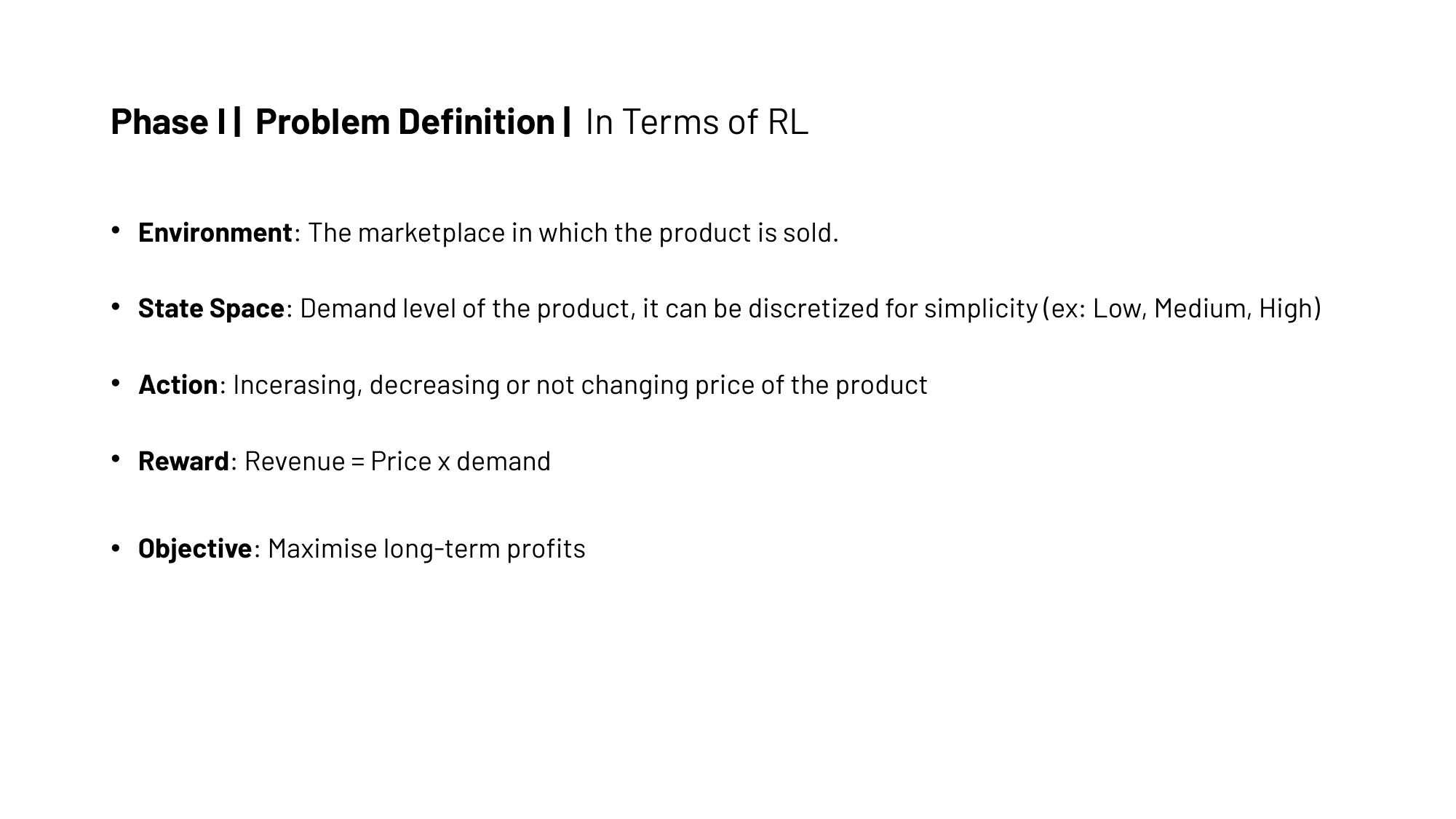

# Phase I |  Problem Definition |  In Terms of RL
Environment: The marketplace in which the product is sold.

State Space: Demand level of the product, it can be discretized for simplicity (ex: Low, Medium, High)

Action: Incerasing, decreasing or not changing price of the product

Reward: Revenue = Price x demand

Objective: Maximise long-term profits